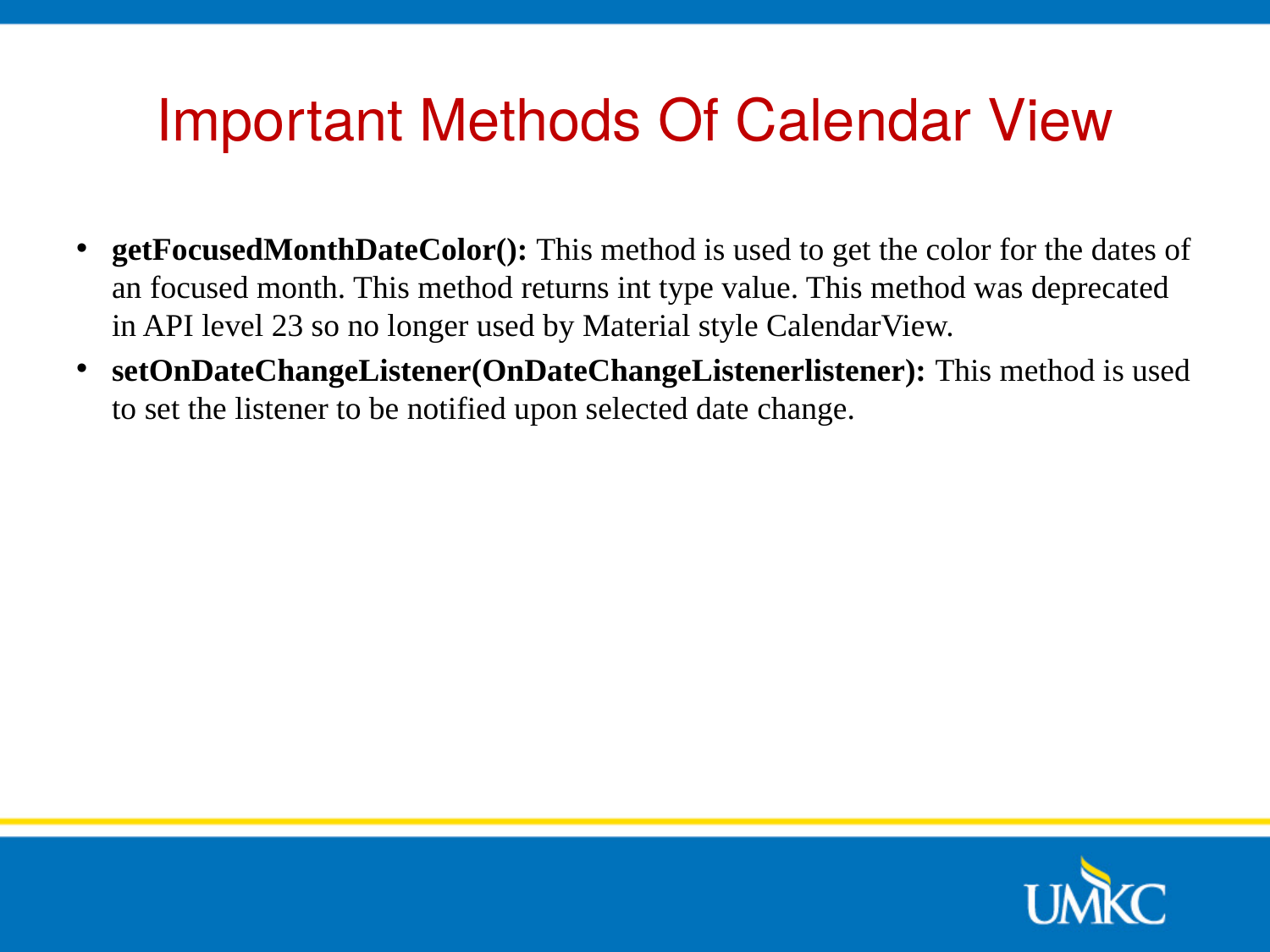

# Important Methods Of Calendar View
getFocusedMonthDateColor(): This method is used to get the color for the dates of an focused month. This method returns int type value. This method was deprecated in API level 23 so no longer used by Material style CalendarView.
setOnDateChangeListener(OnDateChangeListenerlistener): This method is used to set the listener to be notified upon selected date change.